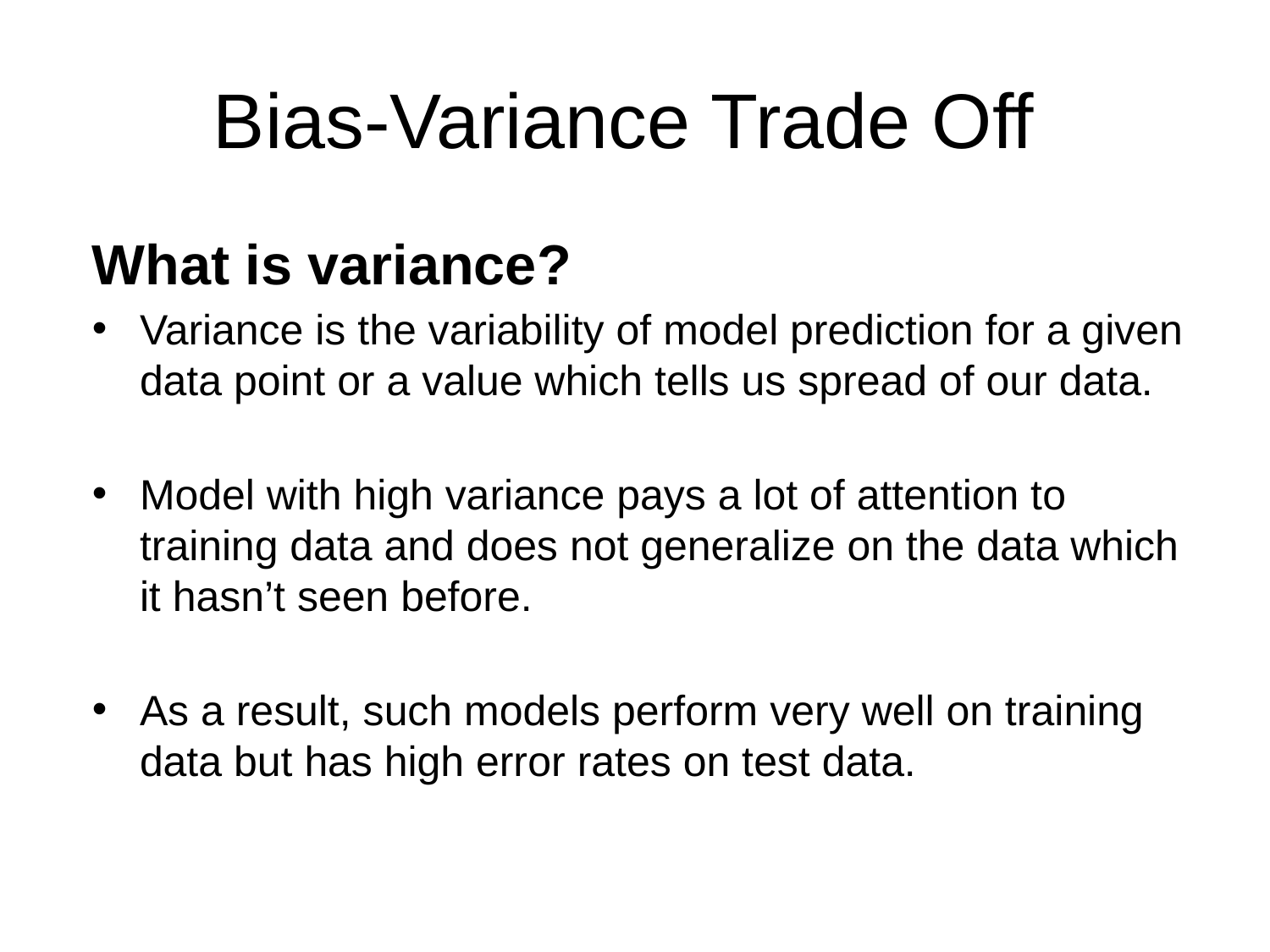

# Bias-Variance Trade Off
What is variance?
Variance is the variability of model prediction for a given data point or a value which tells us spread of our data.

Model with high variance pays a lot of attention to training data and does not generalize on the data which it hasn’t seen before.

As a result, such models perform very well on training data but has high error rates on test data.